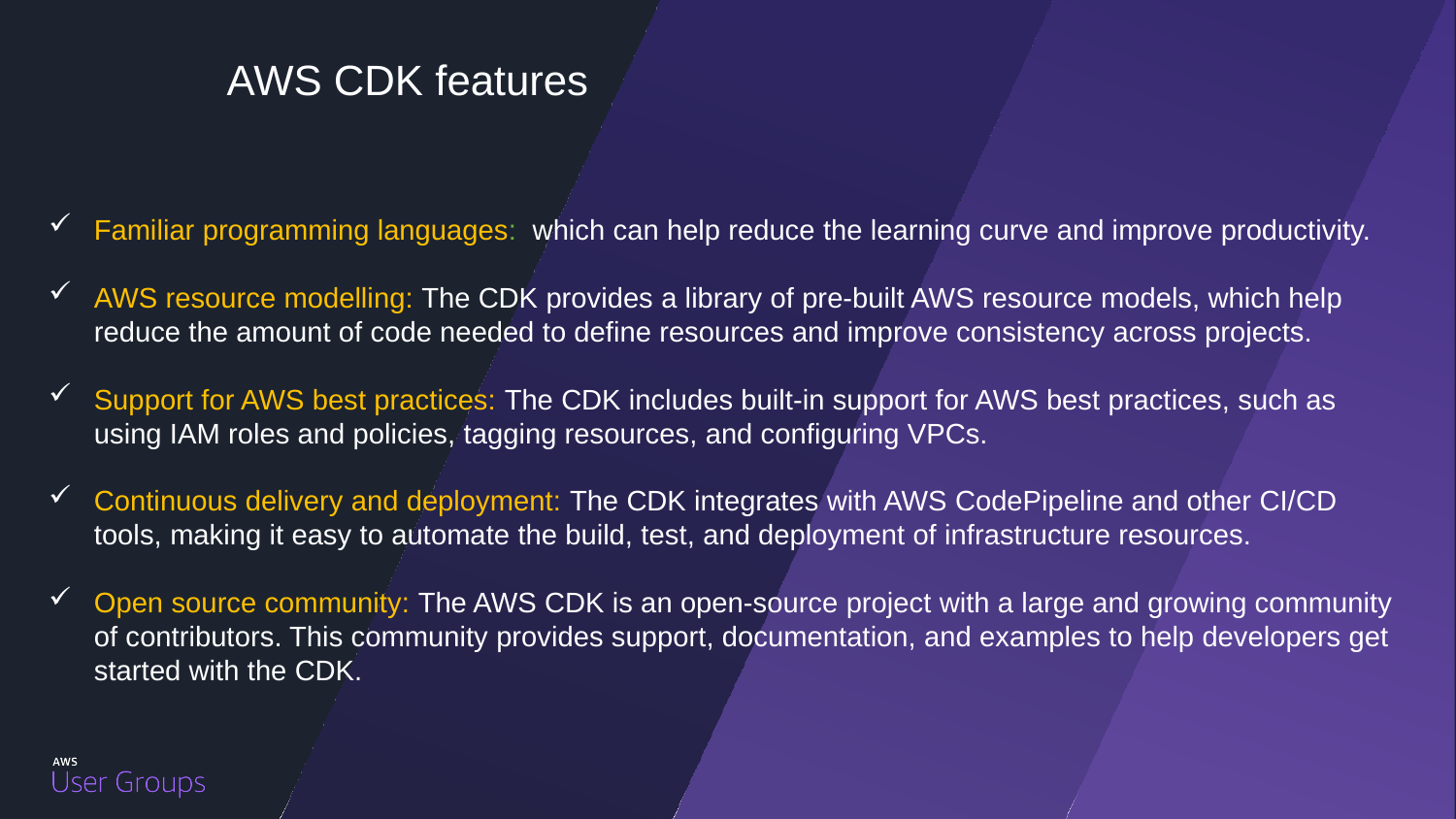

AWS CDK features

Familiar programming languages:  which can help reduce the learning curve and improve productivity.

AWS resource modelling: The CDK provides a library of pre-built AWS resource models, which help reduce the amount of code needed to define resources and improve consistency across projects.

Support for AWS best practices: The CDK includes built-in support for AWS best practices, such as using IAM roles and policies, tagging resources, and configuring VPCs.

Continuous delivery and deployment: The CDK integrates with AWS CodePipeline and other CI/CD tools, making it easy to automate the build, test, and deployment of infrastructure resources.

Open source community: The AWS CDK is an open-source project with a large and growing community of contributors. This community provides support, documentation, and examples to help developers get started with the CDK.